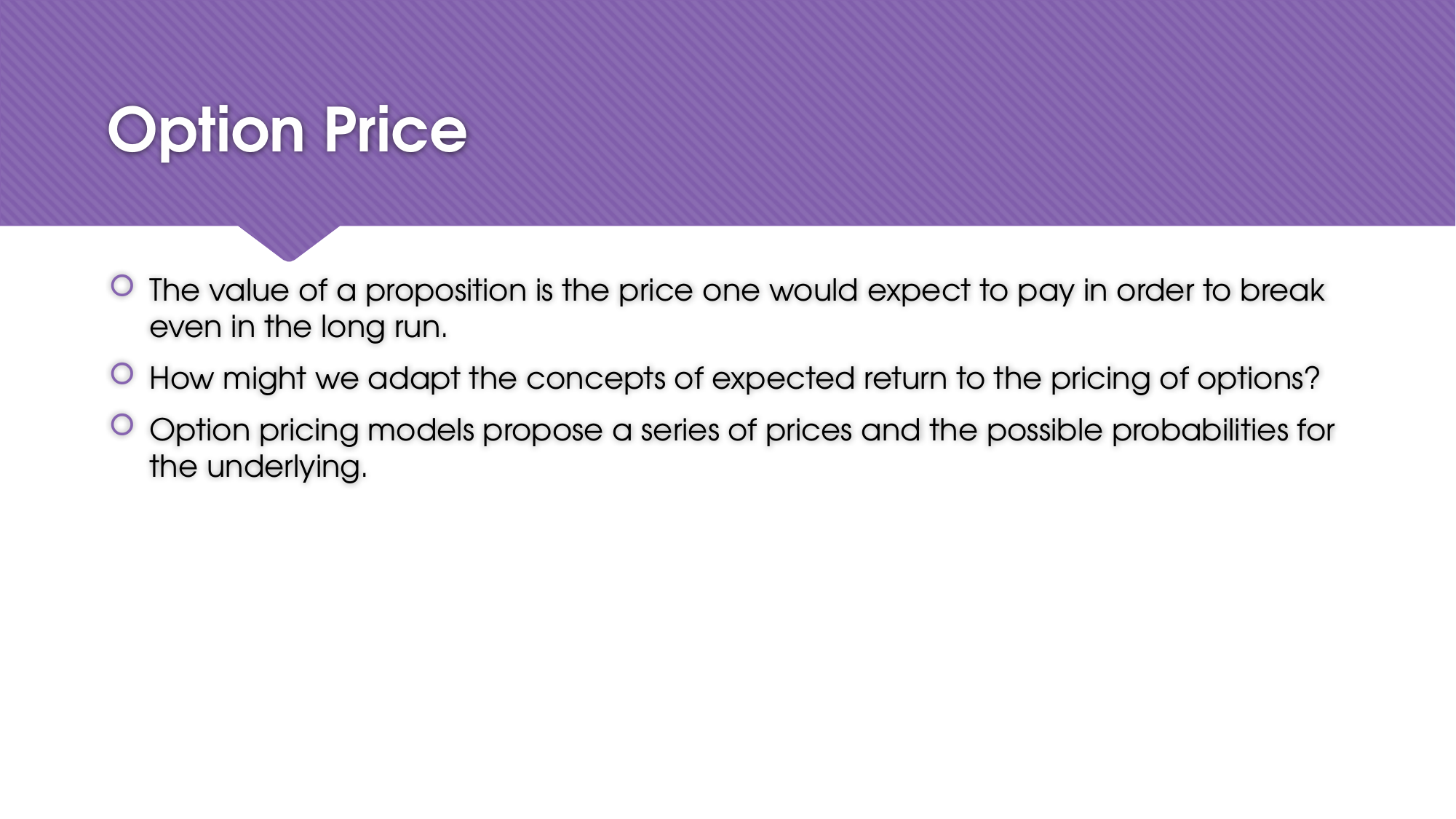

# Option Price
The value of a proposition is the price one would expect to pay in order to break even in the long run.
How might we adapt the concepts of expected return to the pricing of options?
Option pricing models propose a series of prices and the possible probabilities for the underlying.